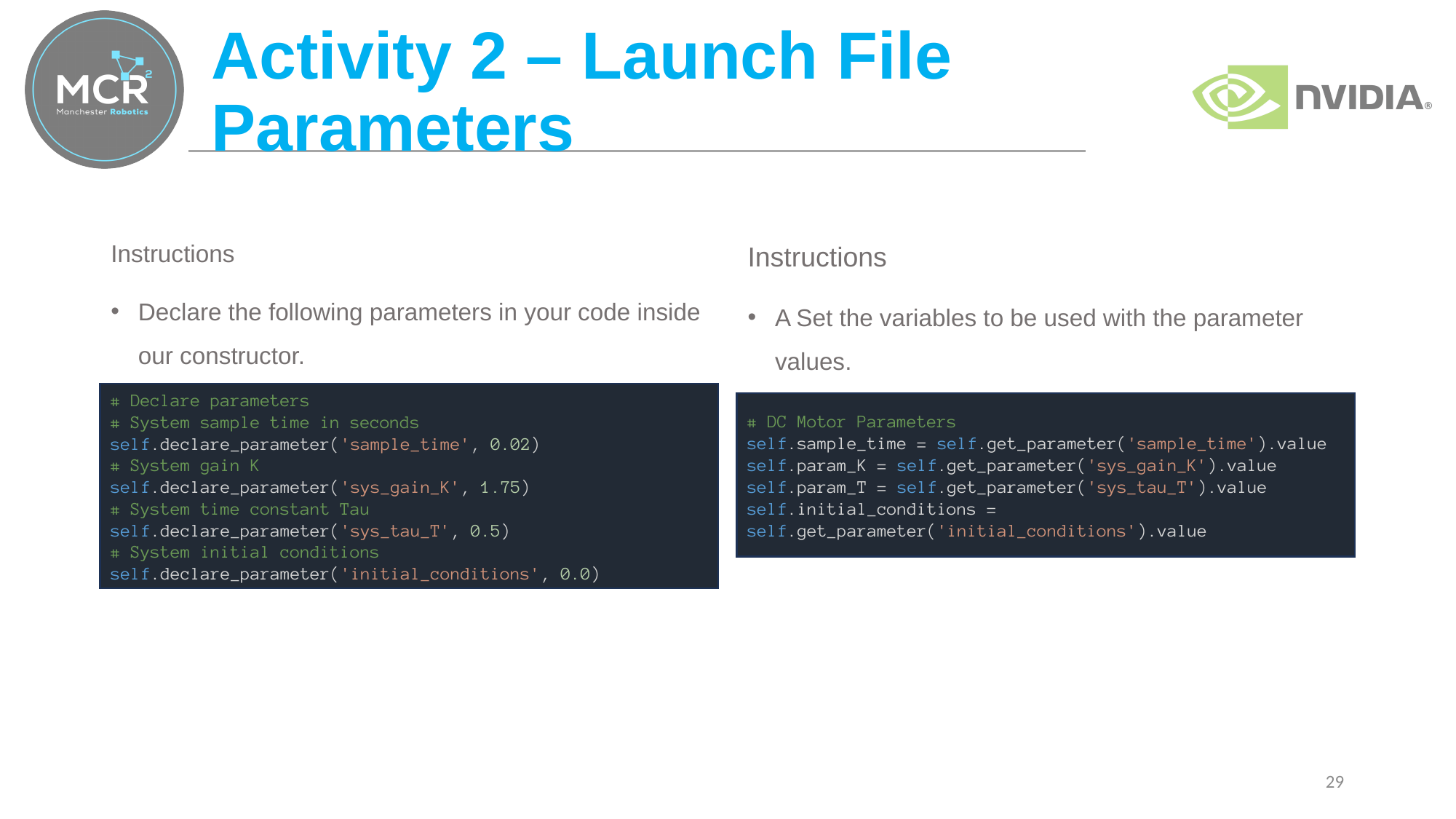

# Activity 2 – Launch File Parameters
Instructions
Declare the following parameters in your code inside our constructor.

Instructions
A Set the variables to be used with the parameter values.

# Declare parameters
# System sample time in seconds
self.declare_parameter('sample_time', 0.02)
# System gain K
self.declare_parameter('sys_gain_K', 1.75)
# System time constant Tau
self.declare_parameter('sys_tau_T', 0.5)
# System initial conditions self.declare_parameter('initial_conditions', 0.0)
# DC Motor Parameters
self.sample_time = self.get_parameter('sample_time').value
self.param_K = self.get_parameter('sys_gain_K').value
self.param_T = self.get_parameter('sys_tau_T').value
self.initial_conditions = self.get_parameter('initial_conditions').value
29